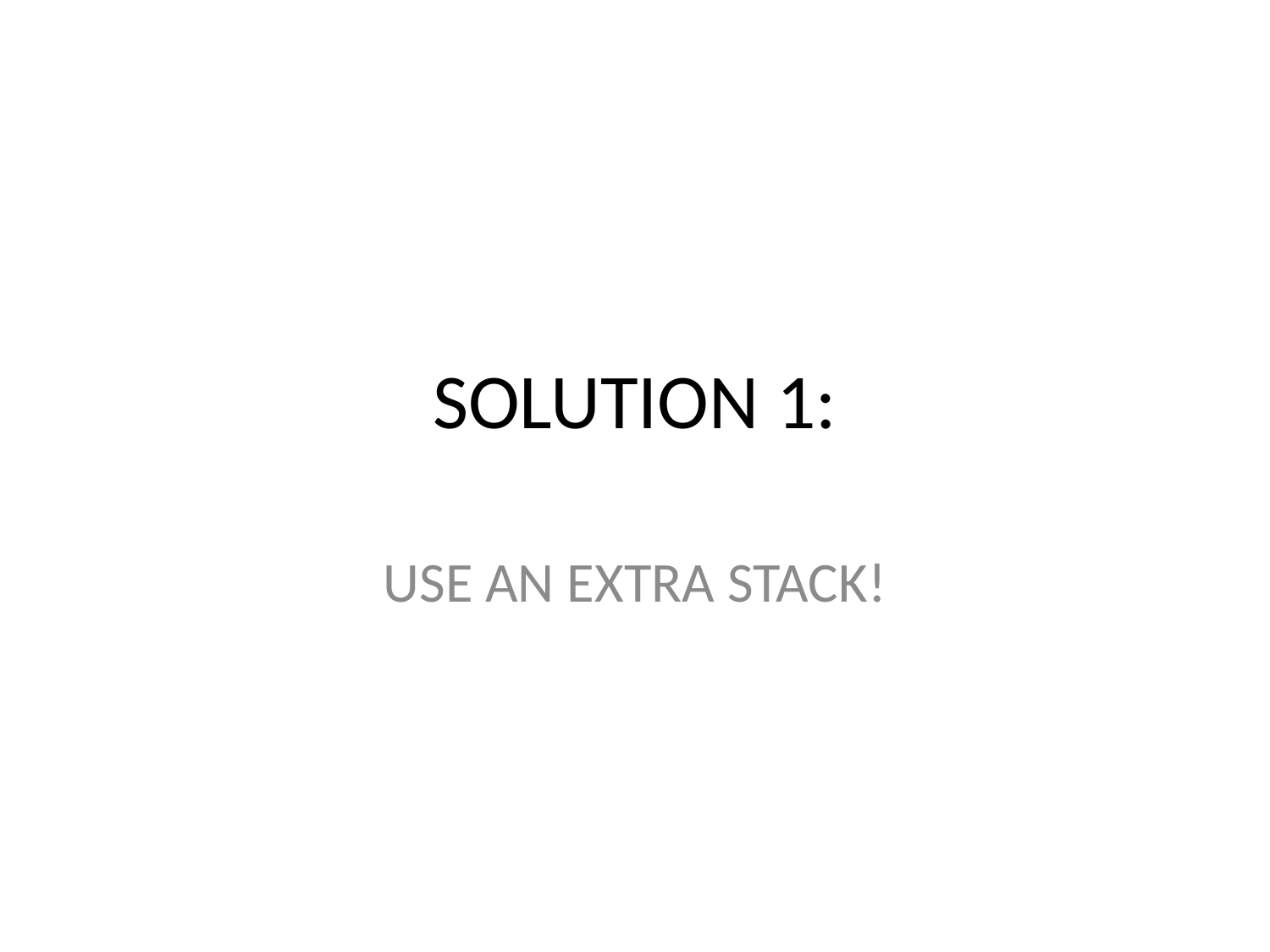

# SOLUTION 1:
USE AN EXTRA STACK!